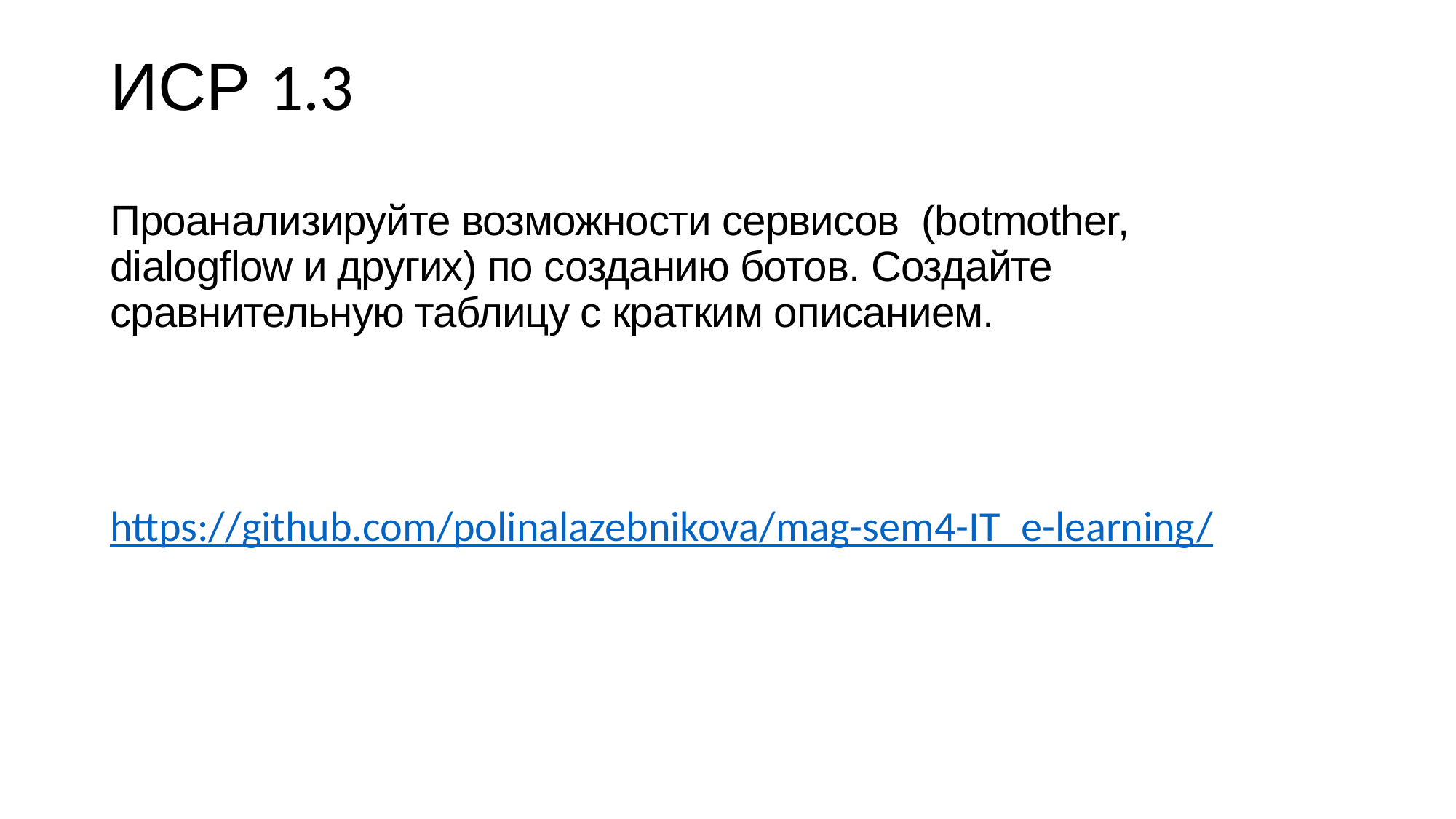

ИСР 1.3

Проанализируйте возможности сервисов  (botmother, dialogflow и других) по созданию ботов. Создайте сравнительную таблицу с кратким описанием.
https://github.com/polinalazebnikova/mag-sem4-IT_e-learning/